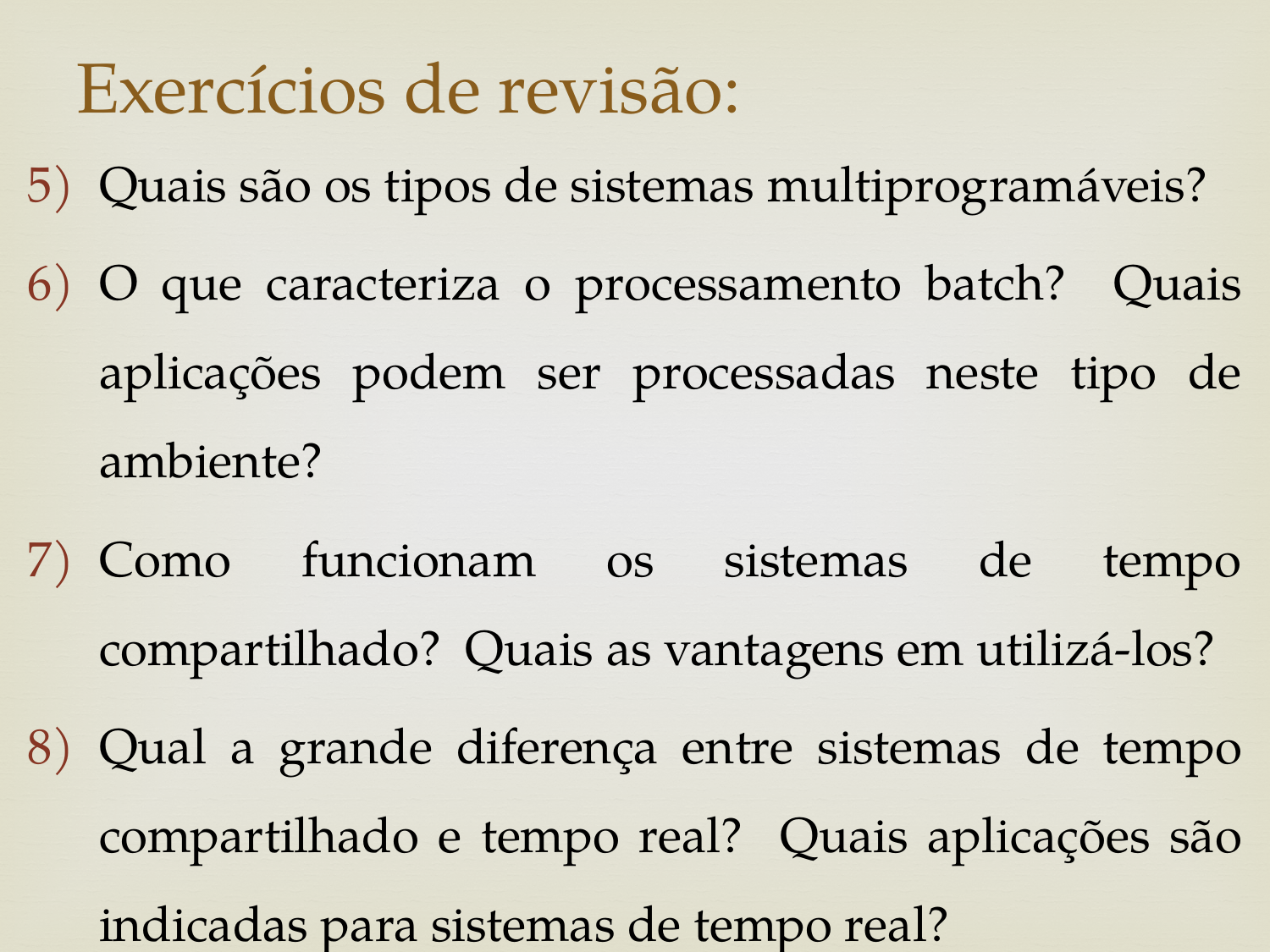

# Exercícios de revisão:
Quais são os tipos de sistemas multiprogramáveis?
O que caracteriza o processamento batch?  Quais aplicações podem ser processadas neste tipo de ambiente?
Como funcionam os sistemas de tempo compartilhado?  Quais as vantagens em utilizá-los?
Qual a grande diferença entre sistemas de tempo compartilhado e tempo real?  Quais aplicações são indicadas para sistemas de tempo real?